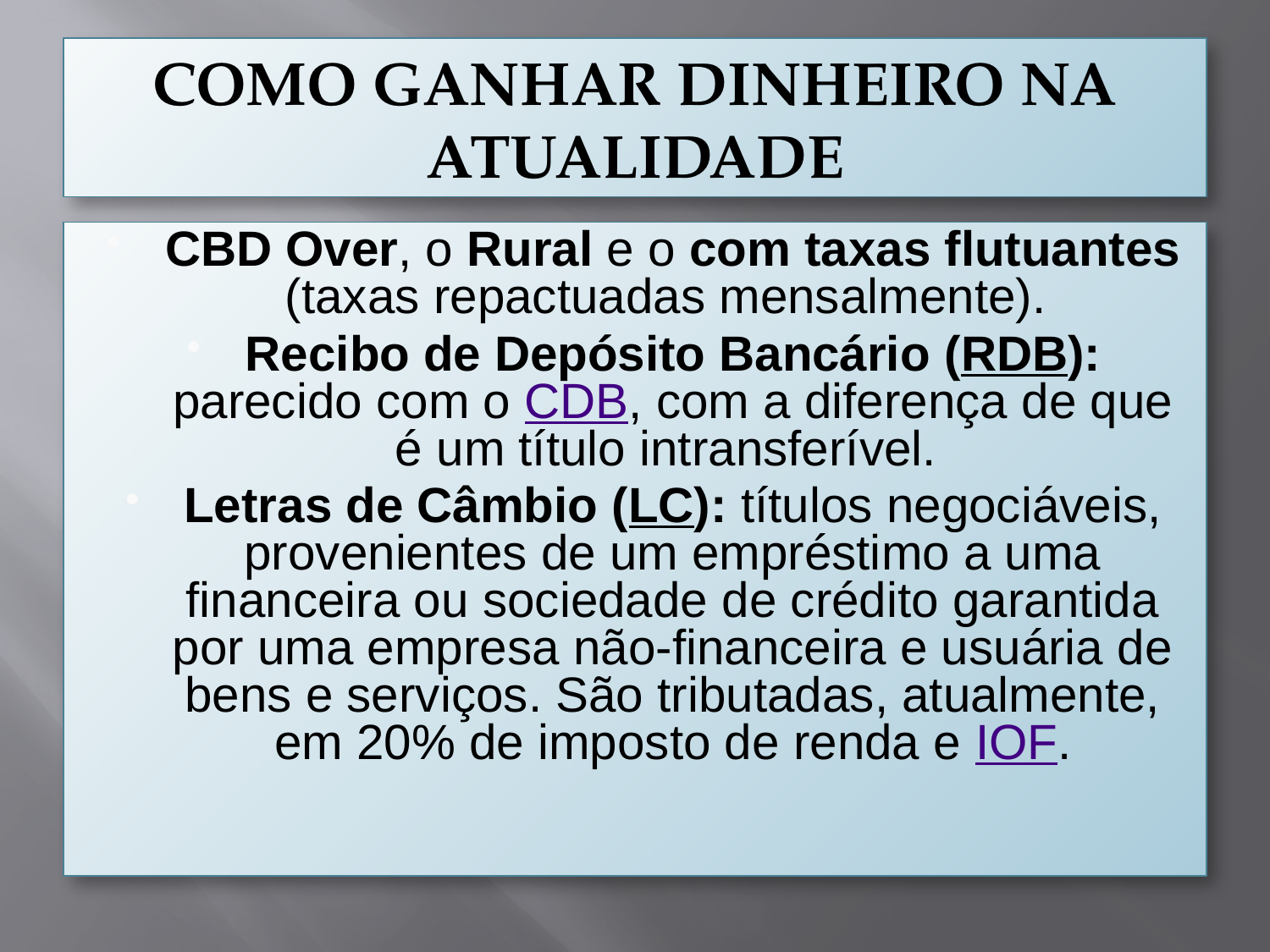

# COMO GANHAR DINHEIRO NA ATUALIDADE
CBD Over, o Rural e o com taxas flutuantes (taxas repactuadas mensalmente).
Recibo de Depósito Bancário (RDB): parecido com o CDB, com a diferença de que é um título intransferível.
Letras de Câmbio (LC): títulos negociáveis, provenientes de um empréstimo a uma financeira ou sociedade de crédito garantida por uma empresa não-financeira e usuária de bens e serviços. São tributadas, atualmente, em 20% de imposto de renda e IOF.